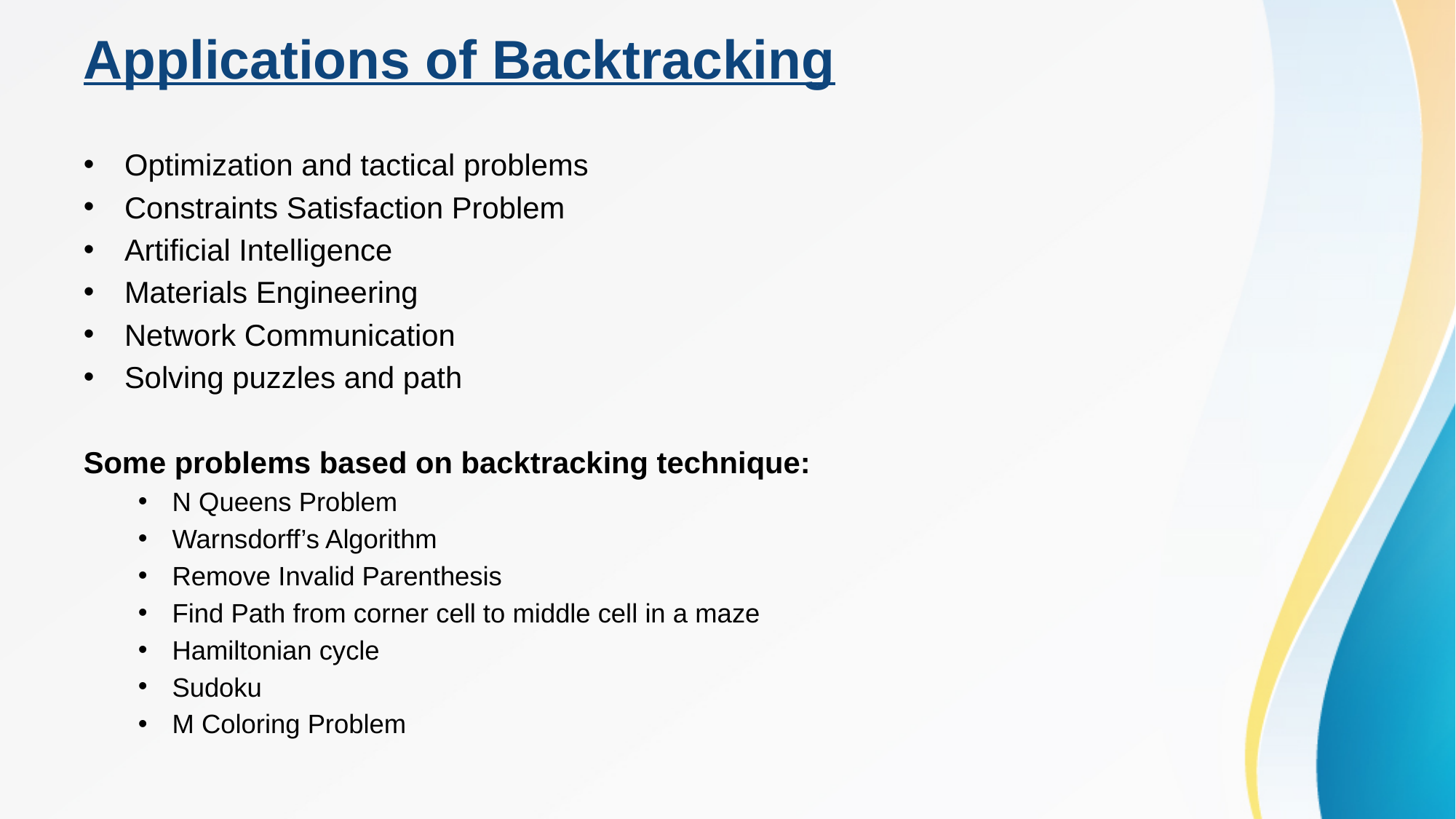

# Applications of Backtracking
Optimization and tactical problems
Constraints Satisfaction Problem
Artificial Intelligence
Materials Engineering
Network Communication
Solving puzzles and path

Some problems based on backtracking technique:
N Queens Problem
Warnsdorff’s Algorithm
Remove Invalid Parenthesis
Find Path from corner cell to middle cell in a maze
Hamiltonian cycle
Sudoku
M Coloring Problem